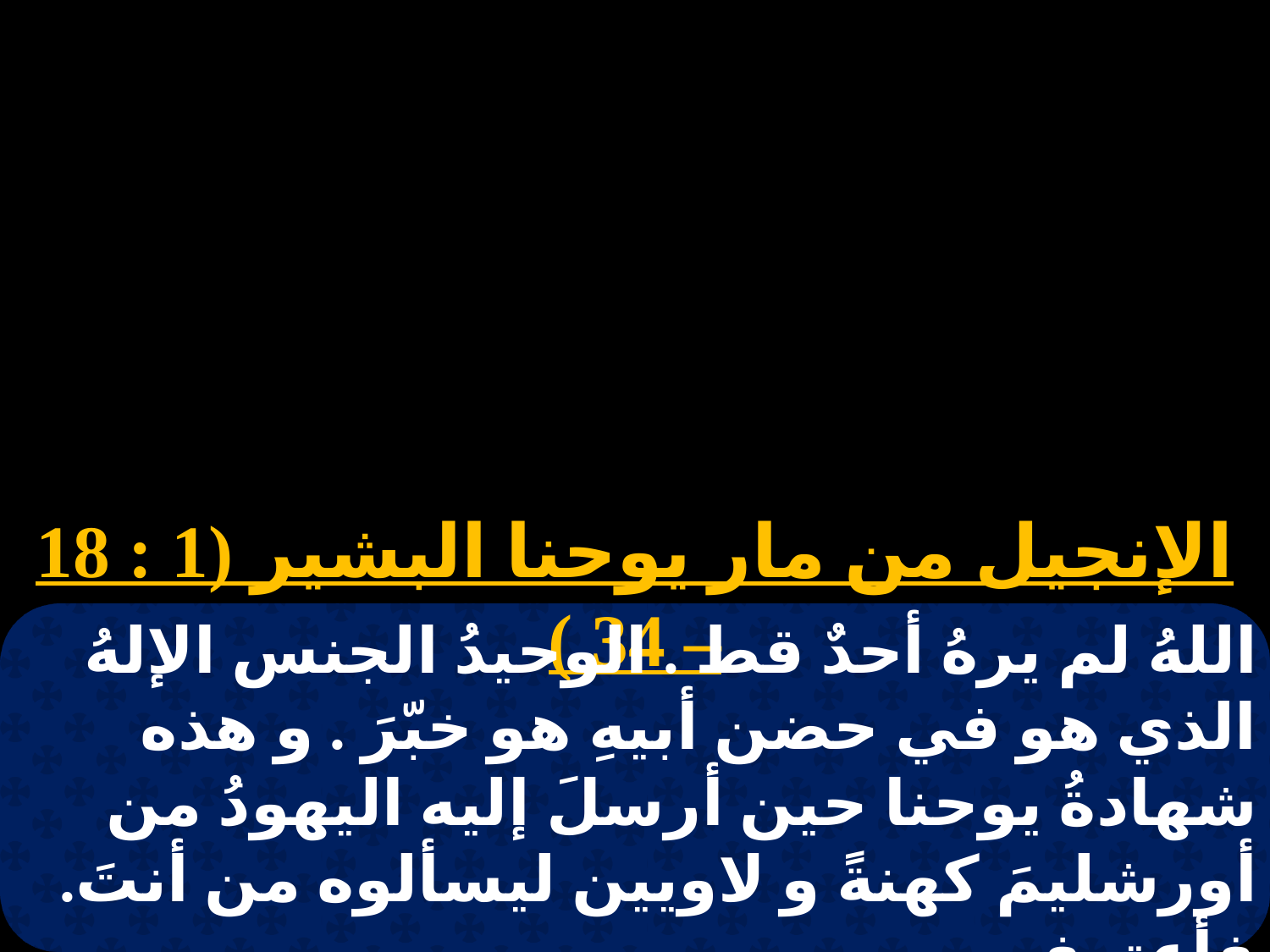

الإنجيل من مار يوحنا البشير (1 : 18 – 34 )
اللهُ لم يرهُ أحدٌ قط . الوحيدُ الجنس الإلهُ الذي هو في حضن أبيهِ هو خبّرَ . و هذه شهادةُ يوحنا حين أرسلَ إليه اليهودُ من أورشليمَ كهنةً و لاويين ليسألوه من أنتَ. فأعترف و